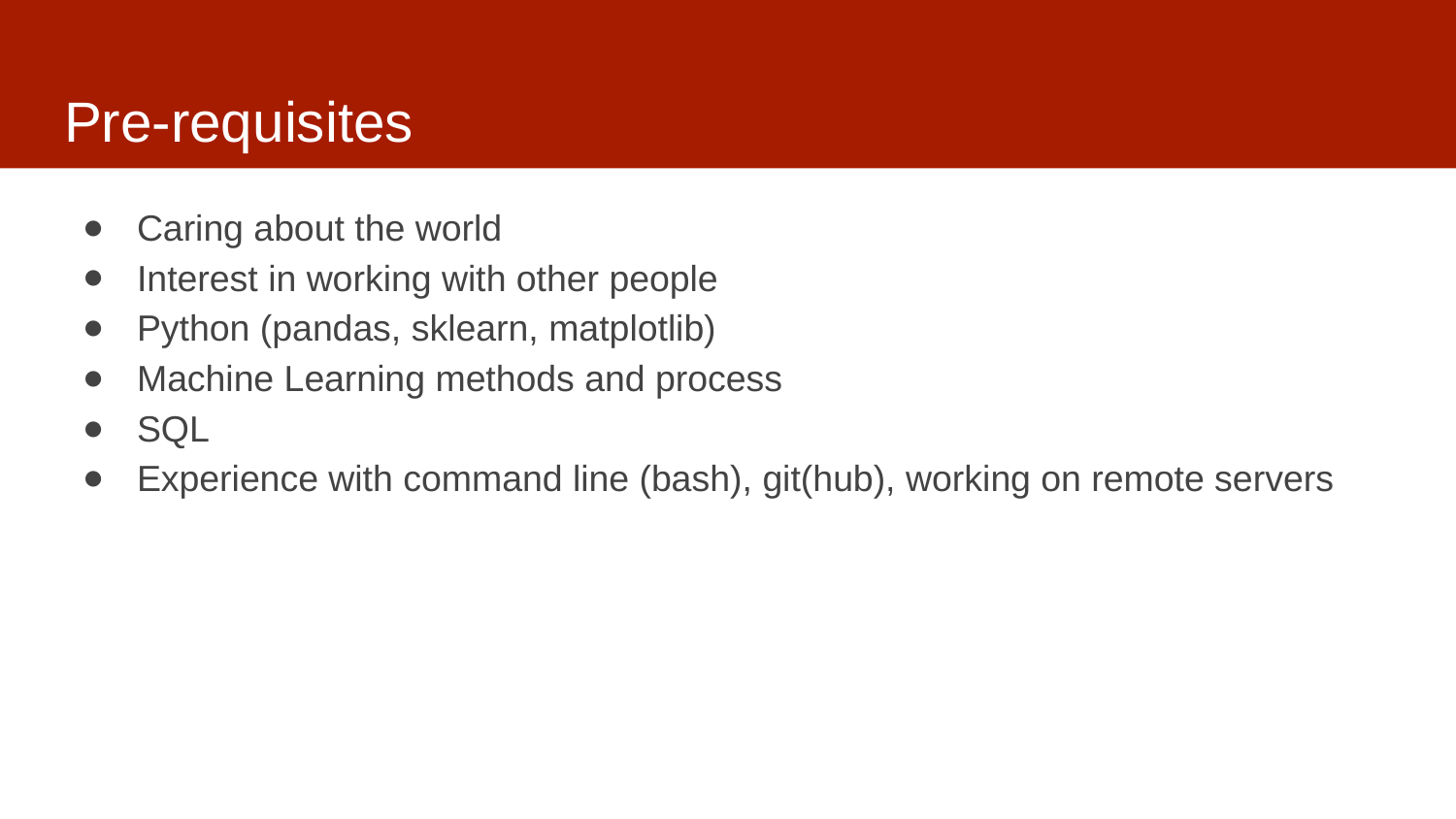

# Pre-requisites
Caring about the world
Interest in working with other people
Python (pandas, sklearn, matplotlib)
Machine Learning methods and process
SQL
Experience with command line (bash), git(hub), working on remote servers